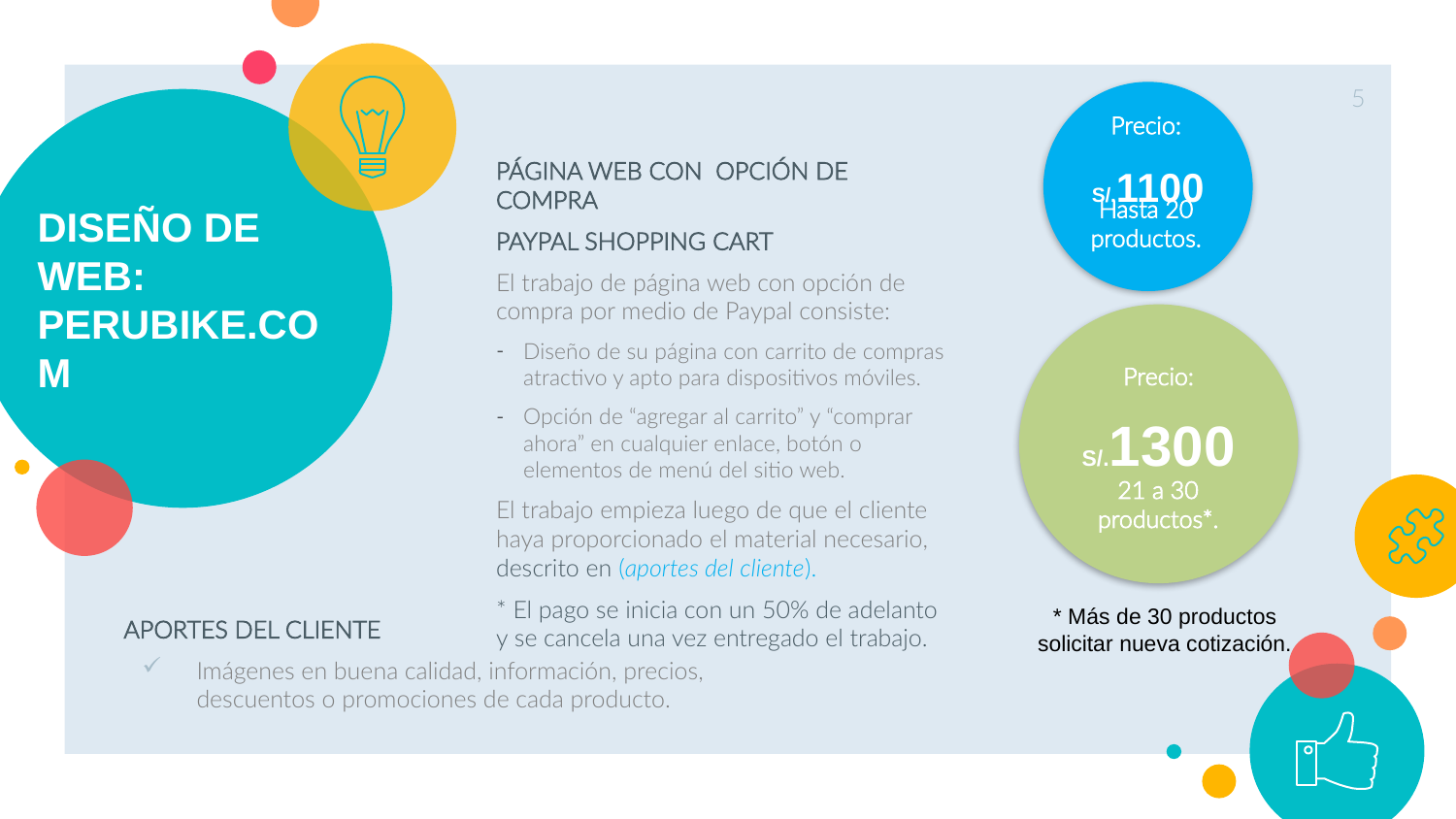

5
S/.1100
# DISEÑO DE WEB: PERUBIKE.COM
Precio:
PÁGINA WEB CON  OPCIÓN DE COMPRA
PAYPAL SHOPPING CART
El trabajo de página web con opción de compra por medio de Paypal consiste:
Diseño de su página con carrito de compras atractivo y apto para dispositivos móviles.
Opción de “agregar al carrito” y “comprar ahora” en cualquier enlace, botón o elementos de menú del sitio web.
El trabajo empieza luego de que el cliente haya proporcionado el material necesario, descrito en (aportes del cliente).
* El pago se inicia con un 50% de adelanto y se cancela una vez entregado el trabajo.

Hasta 20 productos.
S/.1300
Precio:
21 a 30 productos*.
* Más de 30 productos solicitar nueva cotización.
APORTES DEL CLIENTE
Imágenes en buena calidad, información, precios, descuentos o promociones de cada producto.